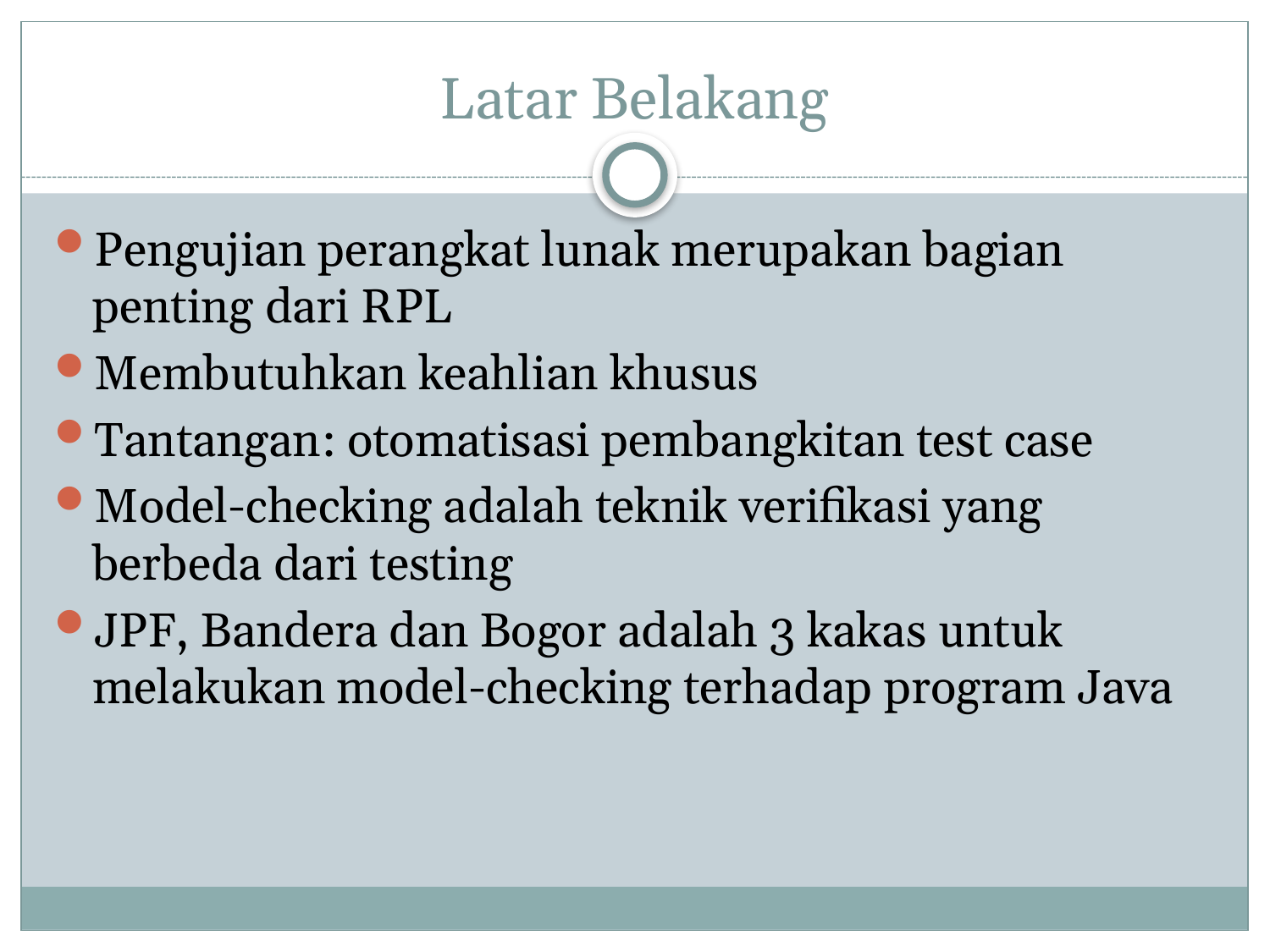

# Latar Belakang
Pengujian perangkat lunak merupakan bagian penting dari RPL
Membutuhkan keahlian khusus
Tantangan: otomatisasi pembangkitan test case
Model-checking adalah teknik verifikasi yang berbeda dari testing
JPF, Bandera dan Bogor adalah 3 kakas untuk melakukan model-checking terhadap program Java